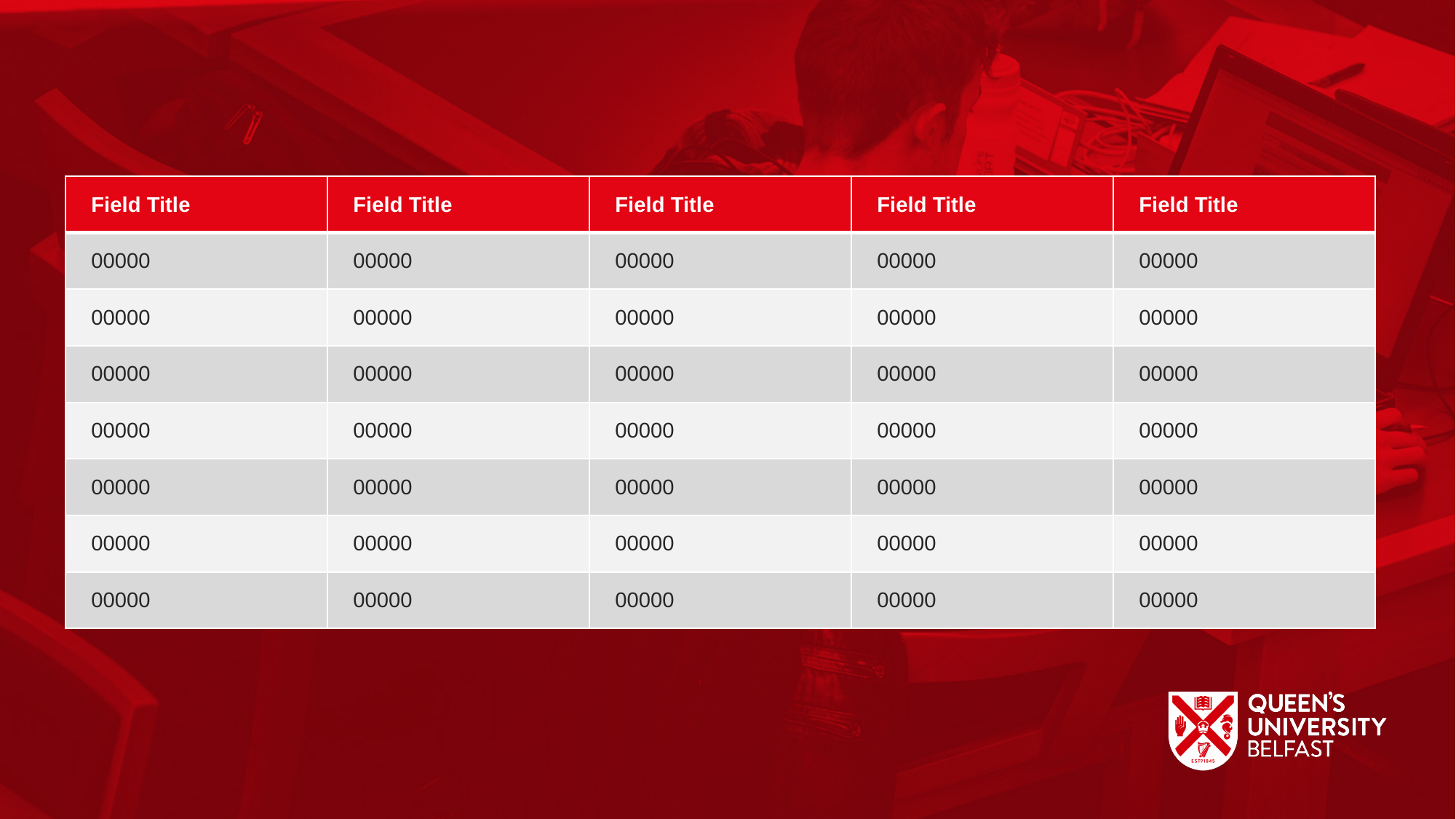

| Field Title | Field Title | Field Title | Field Title | Field Title |
| --- | --- | --- | --- | --- |
| 00000 | 00000 | 00000 | 00000 | 00000 |
| 00000 | 00000 | 00000 | 00000 | 00000 |
| 00000 | 00000 | 00000 | 00000 | 00000 |
| 00000 | 00000 | 00000 | 00000 | 00000 |
| 00000 | 00000 | 00000 | 00000 | 00000 |
| 00000 | 00000 | 00000 | 00000 | 00000 |
| 00000 | 00000 | 00000 | 00000 | 00000 |